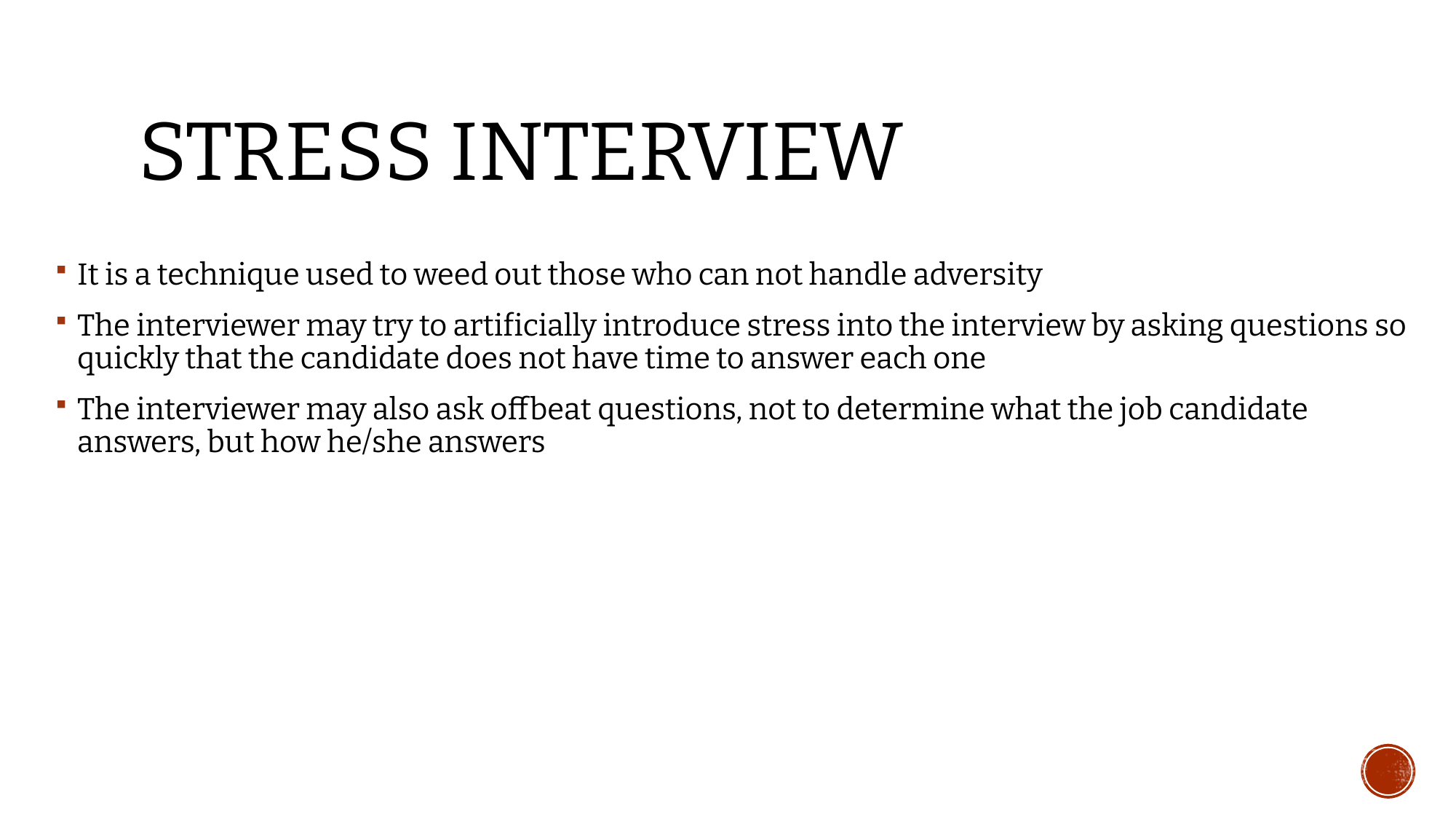

# Stress Interview
It is a technique used to weed out those who can not handle adversity
The interviewer may try to artificially introduce stress into the interview by asking questions so quickly that the candidate does not have time to answer each one
The interviewer may also ask offbeat questions, not to determine what the job candidate answers, but how he/she answers